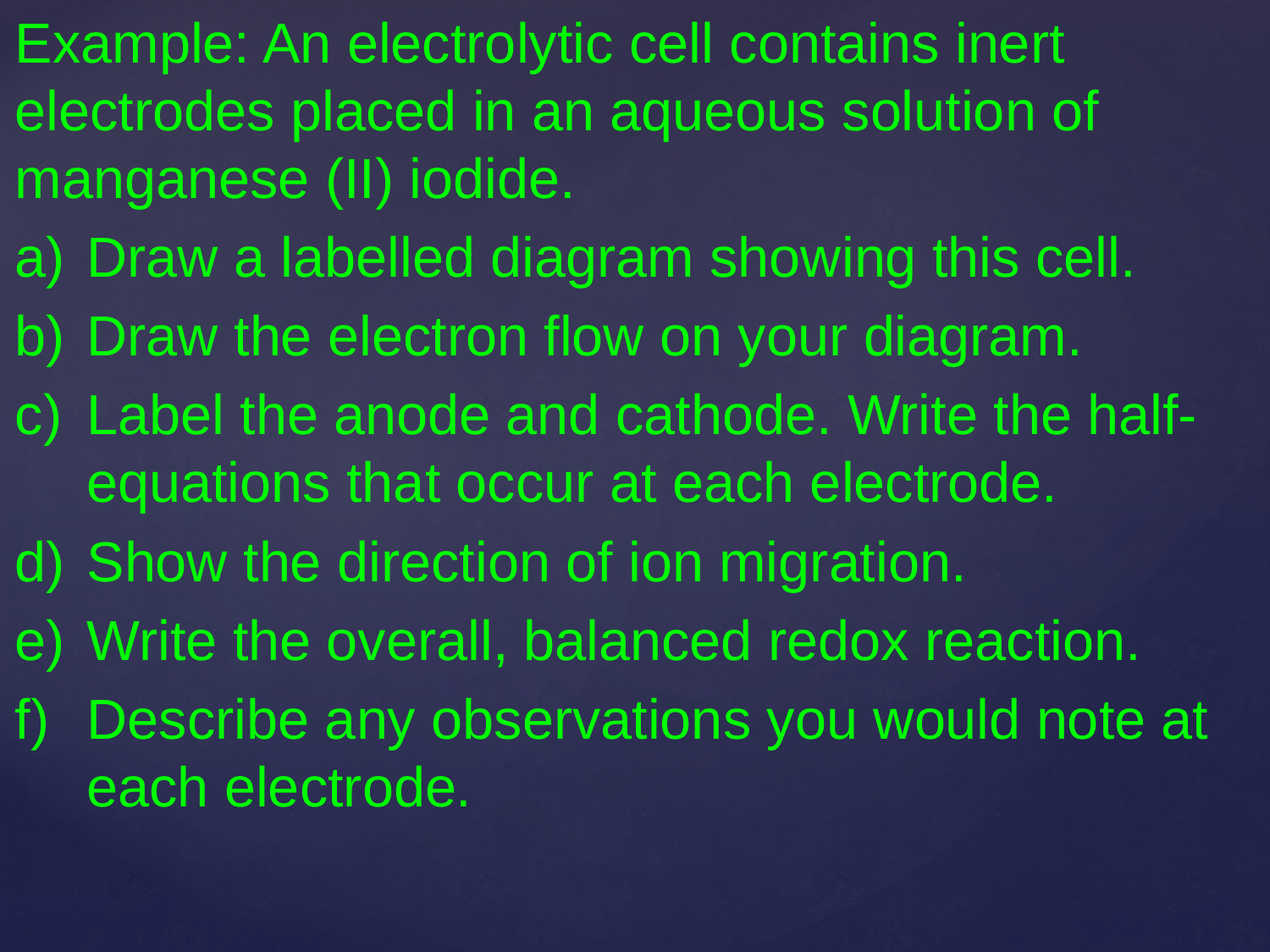

Example: An electrolytic cell contains inert electrodes placed in an aqueous solution of manganese (II) iodide.
Draw a labelled diagram showing this cell.
Draw the electron flow on your diagram.
Label the anode and cathode. Write the half-equations that occur at each electrode.
Show the direction of ion migration.
Write the overall, balanced redox reaction.
Describe any observations you would note at each electrode.